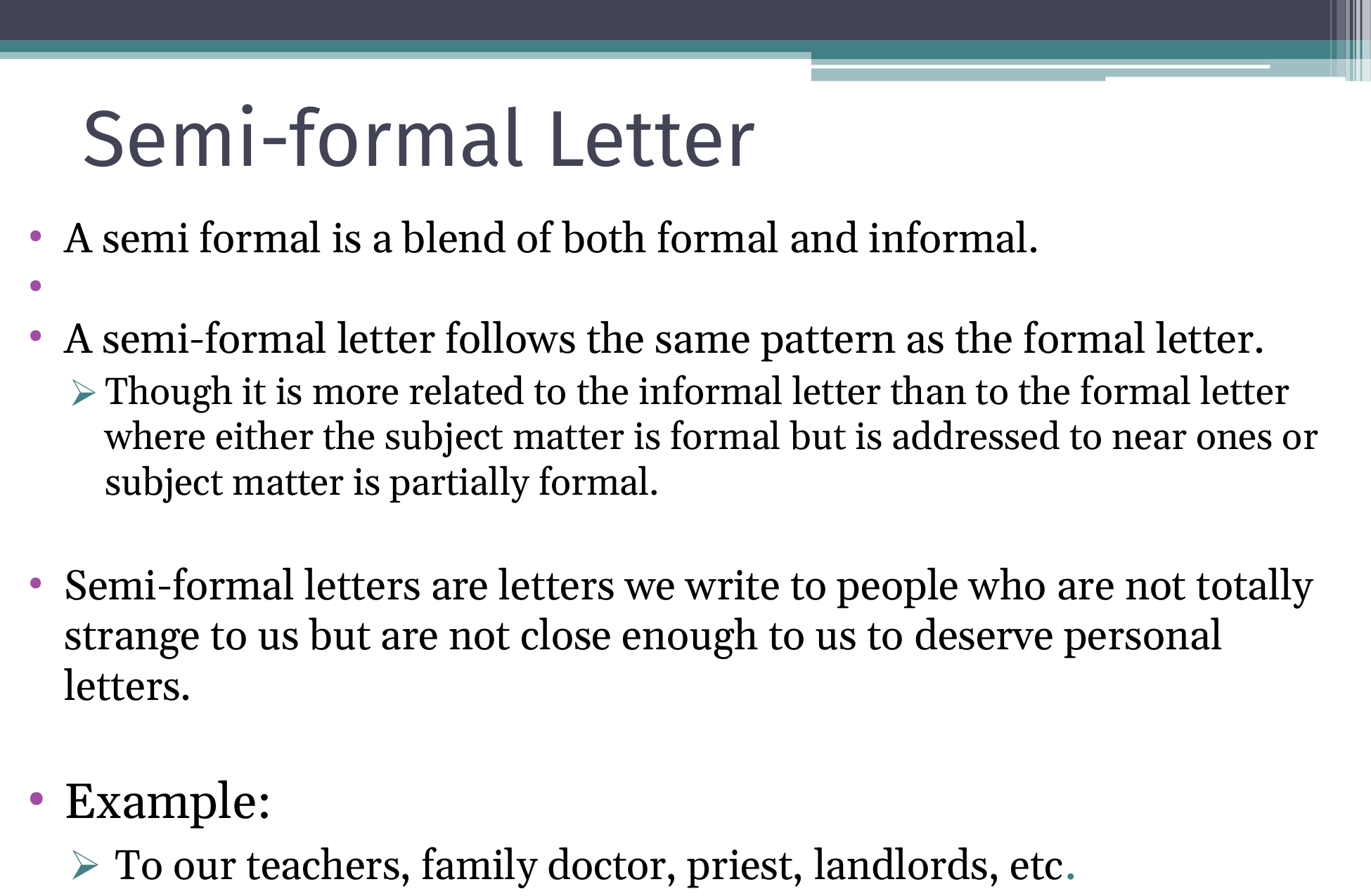

# Semi-formal Letter
A semi formal is a blend of both formal and informal.

A semi-formal letter follows the same pattern as the formal letter.
Though it is more related to the informal letter than to the formal letter where either the subject matter is formal but is addressed to near ones or subject matter is partially formal.

Semi-formal letters are letters we write to people who are not totally strange to us but are not close enough to us to deserve personal letters.

Example:
 To our teachers, family doctor, priest, landlords, etc.